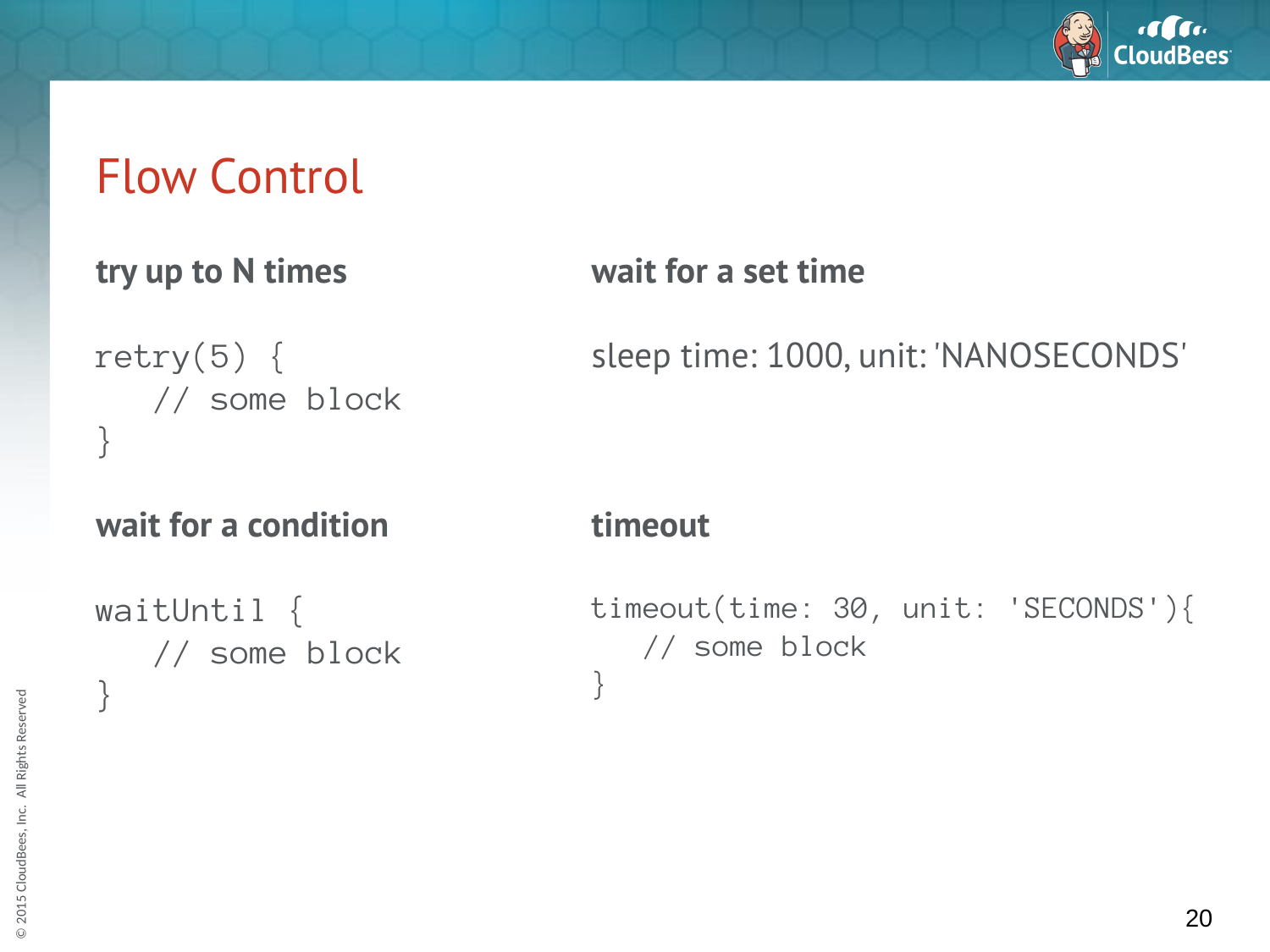

# Flow Control
try up to N times

retry(5) {
   // some block
}

wait for a condition

waitUntil {
   // some block
}

wait for a set time

sleep time: 1000, unit: 'NANOSECONDS'

timeout

timeout(time: 30, unit: 'SECONDS'){
   // some block
}

20